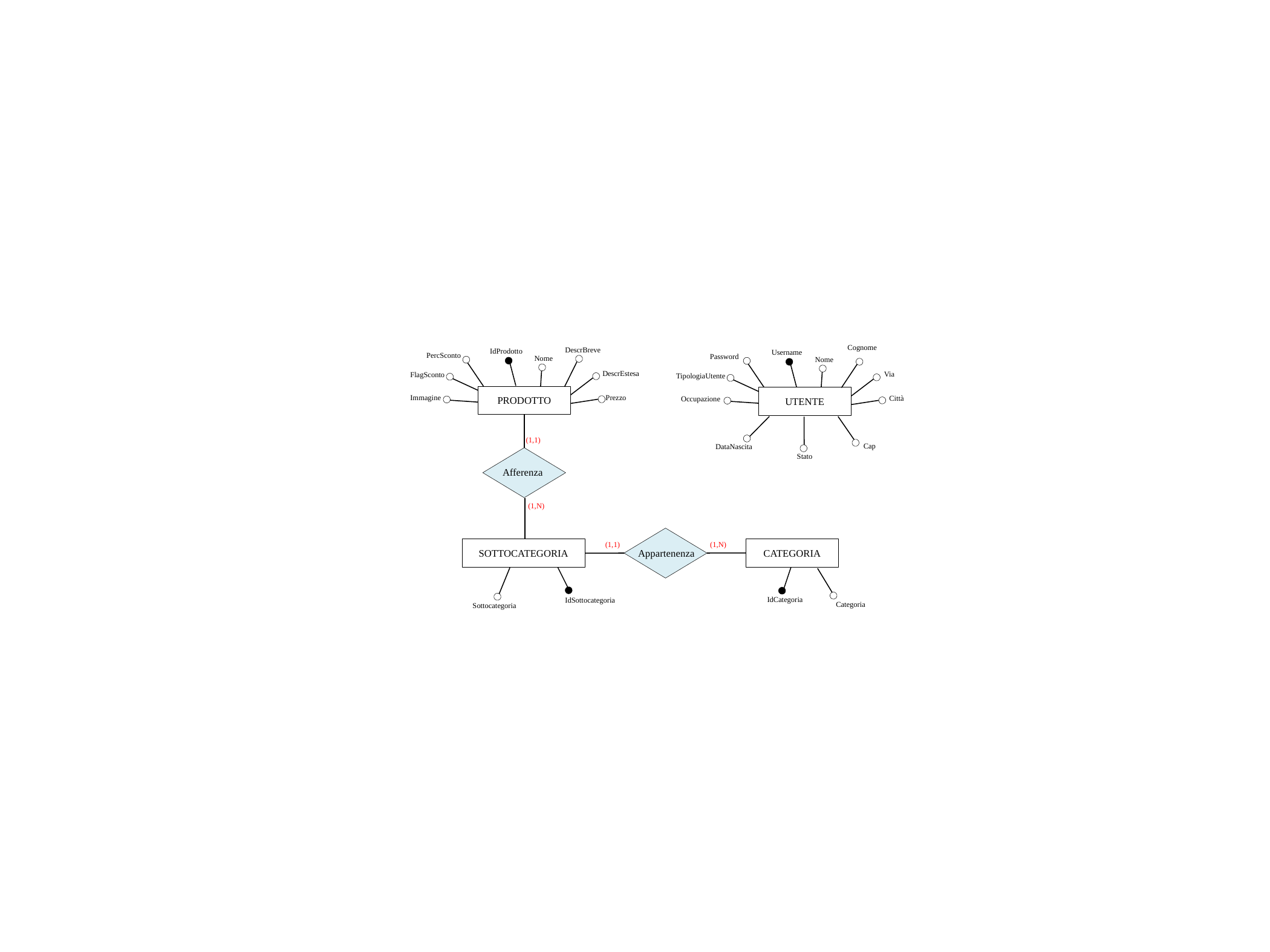

Cognome
DescrBreve
PRODOTTO

IdProdotto
UTENTE

Username
PercSconto
Password
Nome
Nome

DescrEstesa

Via

FlagSconto
TipologiaUtente

Prezzo
Immagine
Città
Occupazione

(1,1)
Cap
DataNascita
Stato

Afferenza
(1,N)

Appartenenza
(1,1)
(1,N)
CATEGORIA

IdCategoria
SOTTOCATEGORIA
Sottocategoria

IdSottocategoria
Categoria